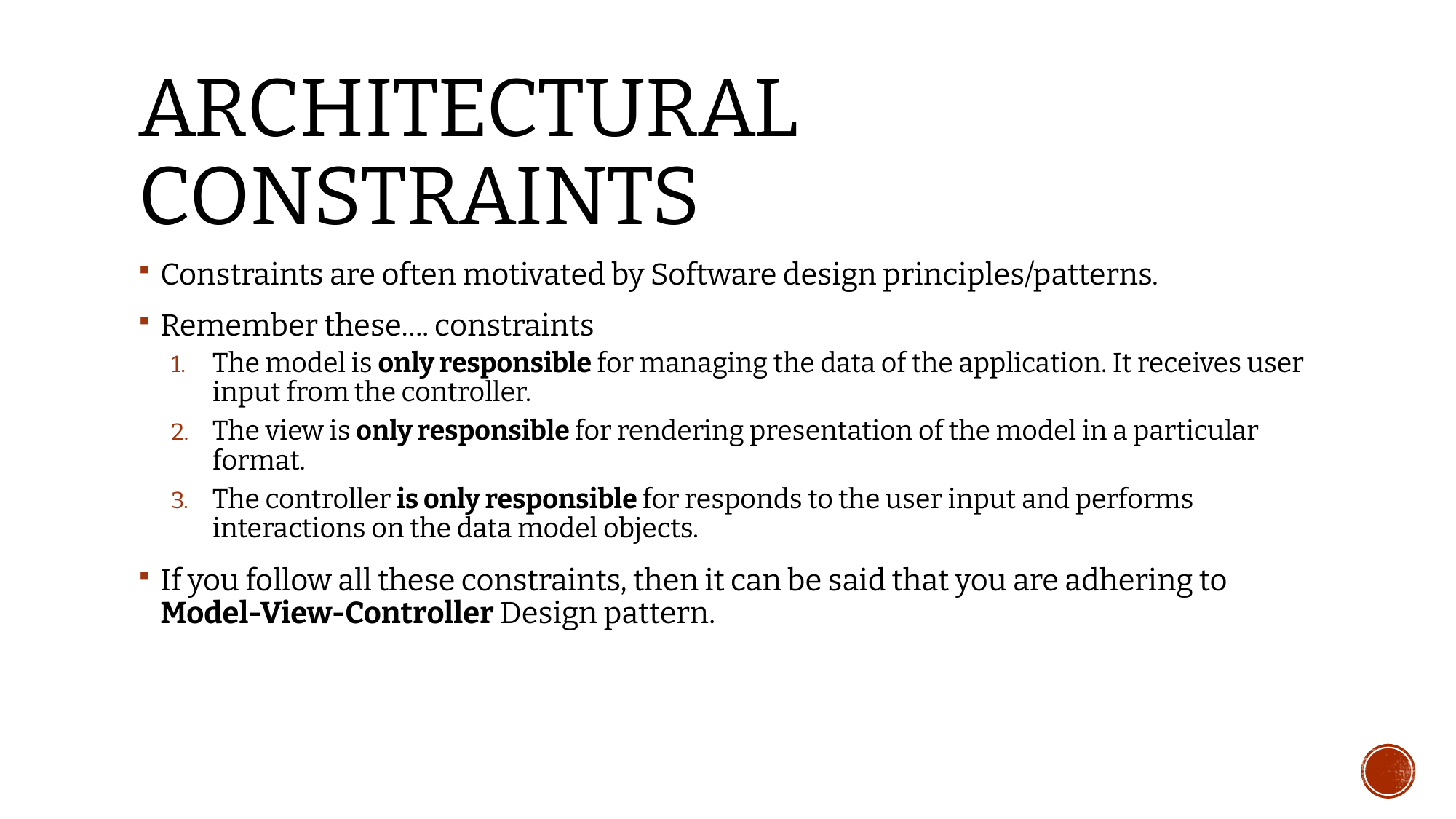

# Architectural constraints
Constraints are often motivated by Software design principles/patterns.
Remember these…. constraints
The model is only responsible for managing the data of the application. It receives user input from the controller.
The view is only responsible for rendering presentation of the model in a particular format.
The controller is only responsible for responds to the user input and performs interactions on the data model objects.
If you follow all these constraints, then it can be said that you are adhering to Model-View-Controller Design pattern.